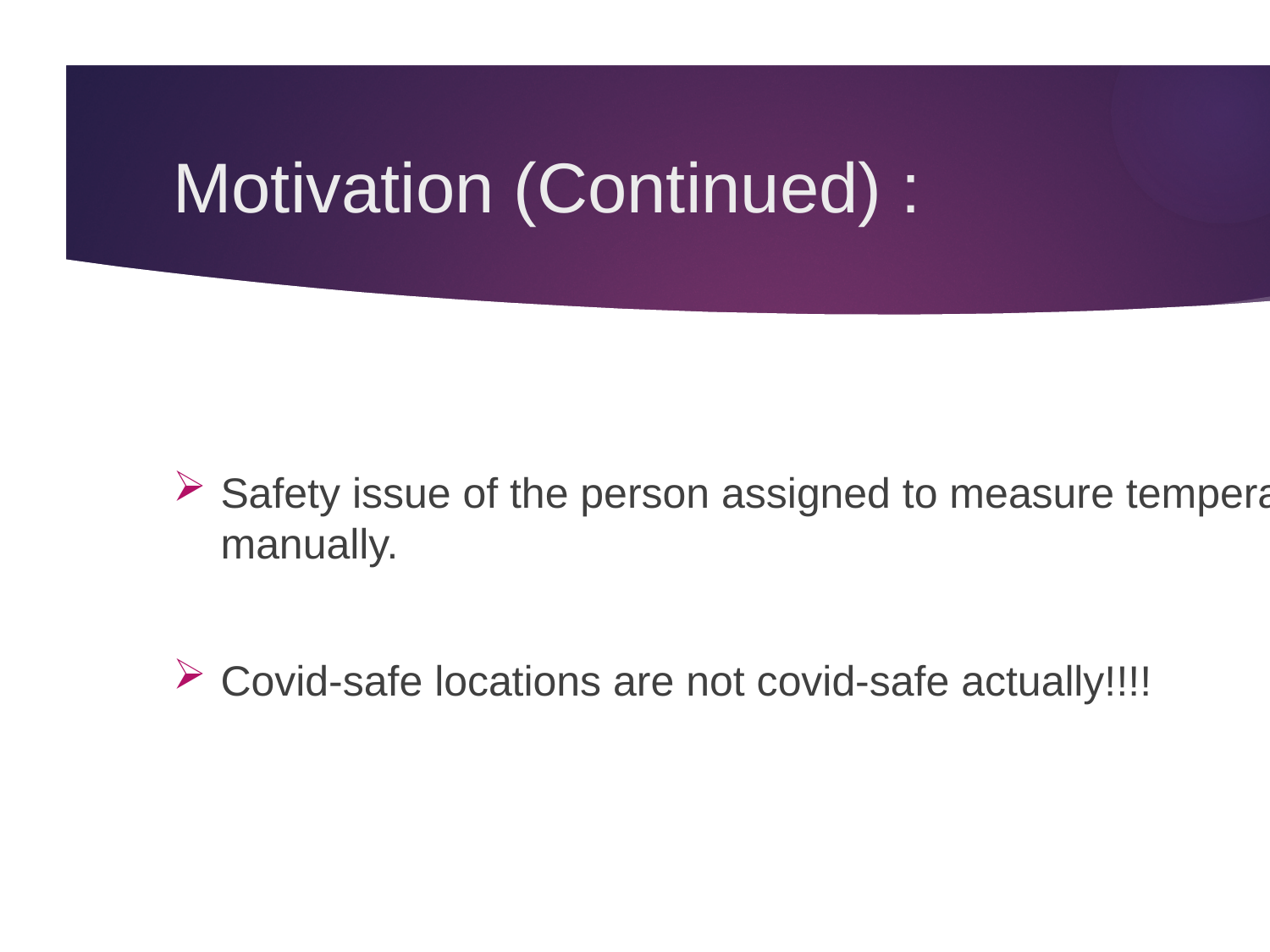

# Motivation (Continued) :
Safety issue of the person assigned to measure temperature manually.

Covid-safe locations are not covid-safe actually!!!!